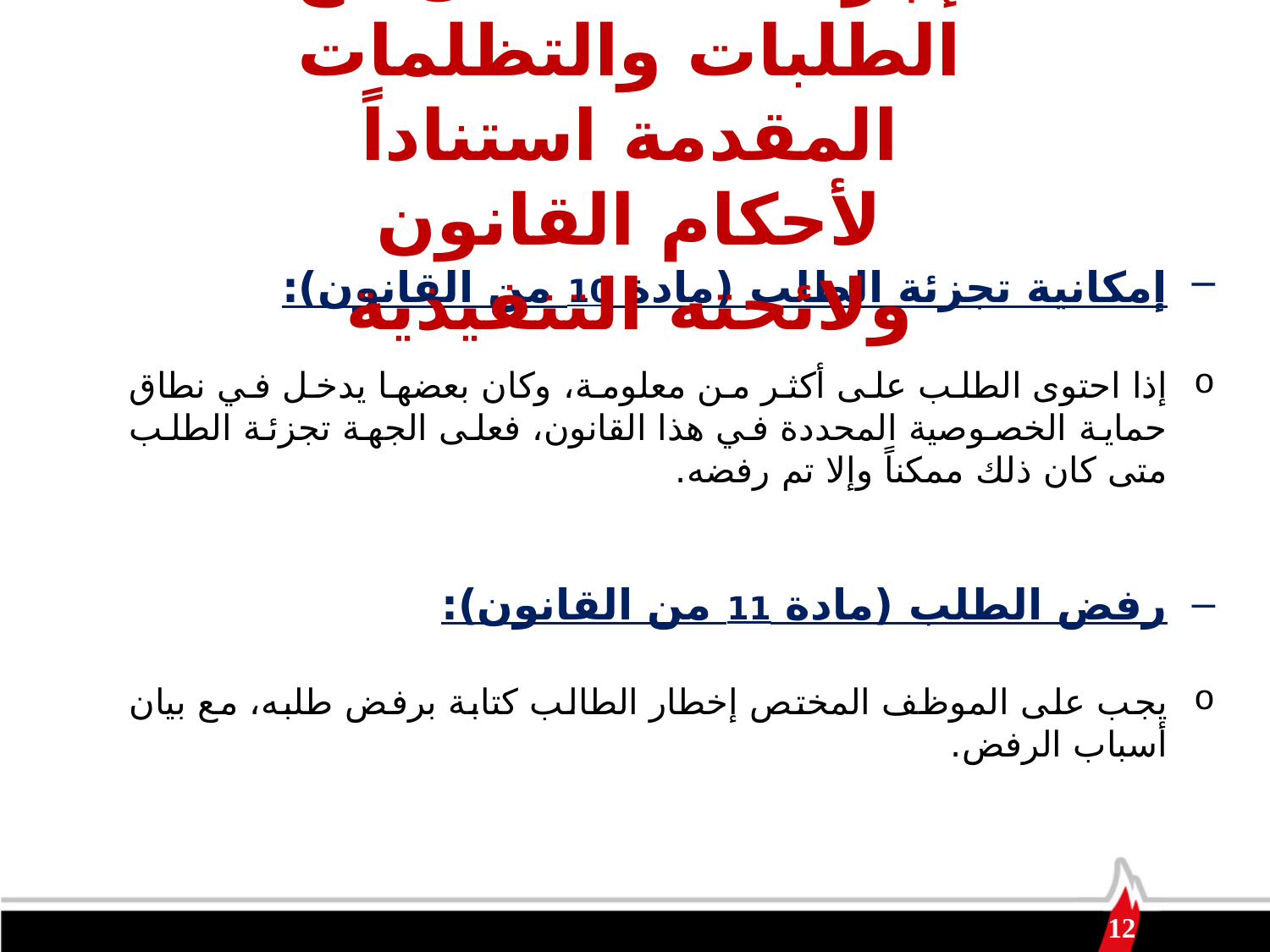

إجراءات التعامل مع الطلبات والتظلمات المقدمة استناداً لأحكام القانون ولائحته التنفيذية
إمكانية تجزئة الطلب (مادة 10 من القانون):

إذا احتوى الطلب على أكثر من معلومة، وكان بعضها يدخل في نطاق حماية الخصوصية المحددة في هذا القانون، فعلى الجهة تجزئة الطلب متى كان ذلك ممكناً وإلا تم رفضه.

رفض الطلب (مادة 11 من القانون):

يجب على الموظف المختص إخطار الطالب كتابة برفض طلبه، مع بيان أسباب الرفض.

12